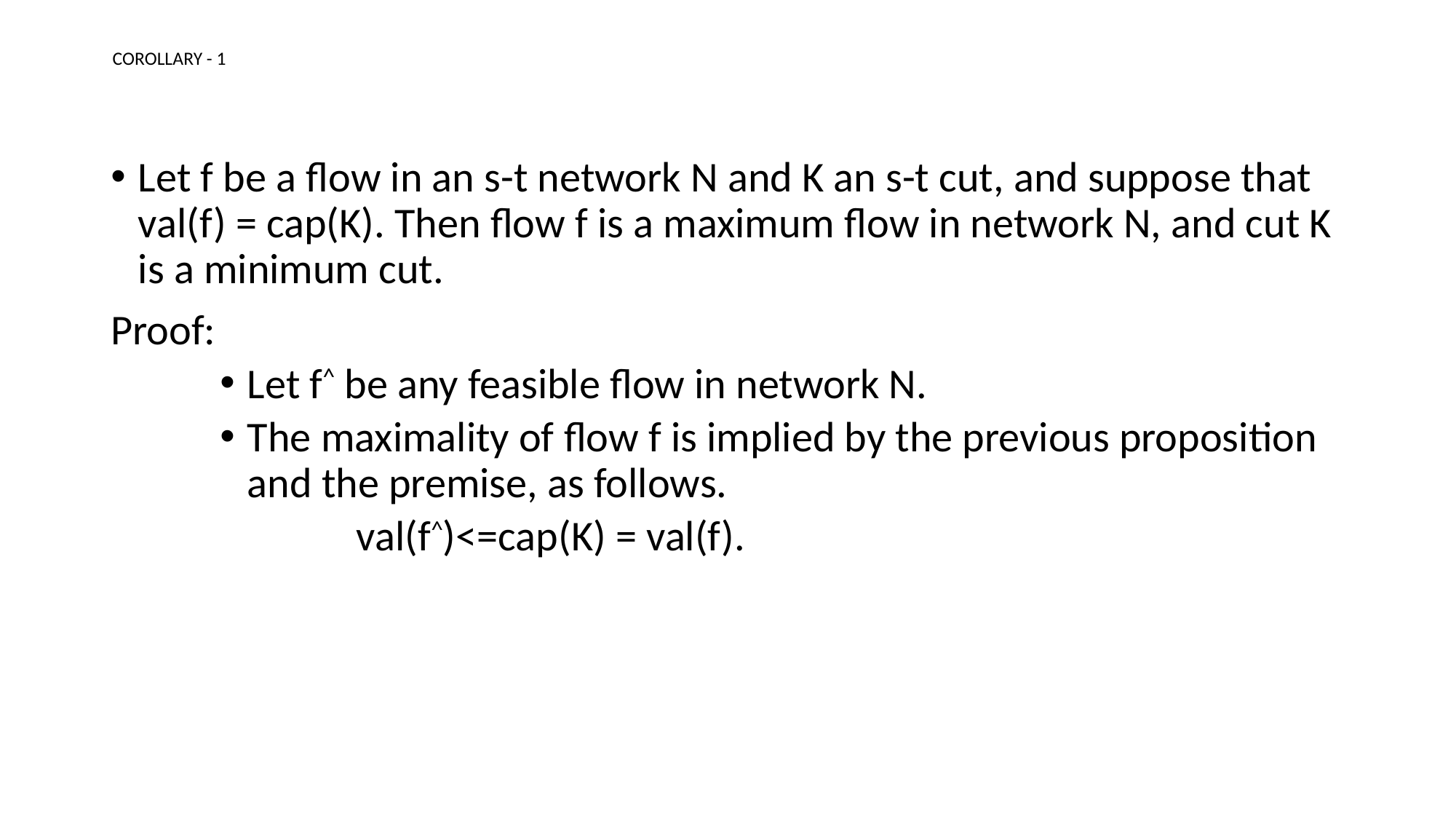

# COROLLARY - 1

Let f be a flow in an s-t network N and K an s-t cut, and suppose that val(f) = cap(K). Then flow f is a maximum flow in network N, and cut K is a minimum cut.
Proof:
Let f^ be any feasible flow in network N.
The maximality of flow f is implied by the previous proposition and the premise, as follows.
		val(f^)<=cap(K) = val(f).
19